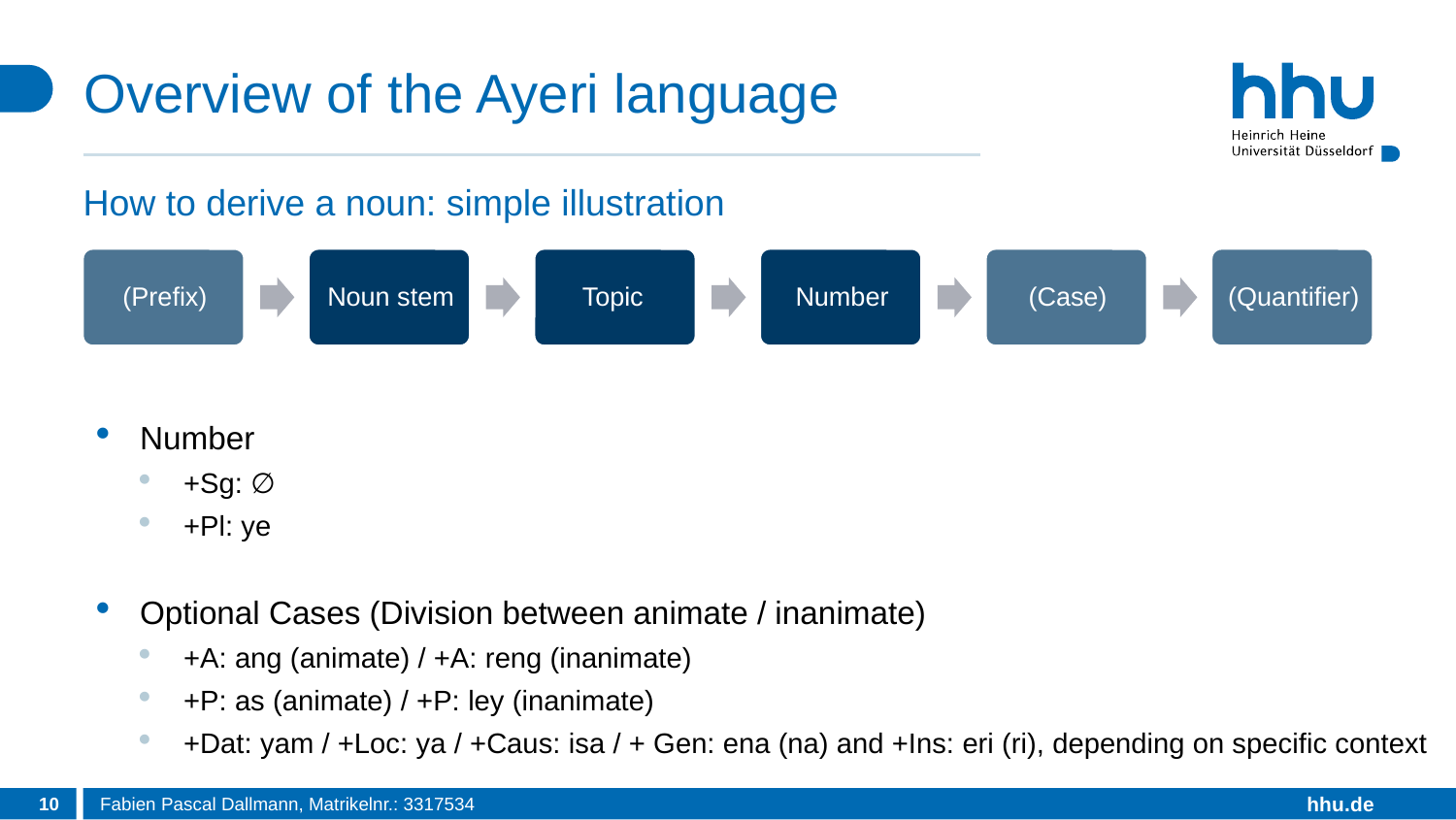

# Overview of the Ayeri language
How to derive a noun: simple illustration
(Prefix)

Noun stem

Topic

Number

(Case)

(Quantifier)

Number
+Sg: ∅
+Pl: ye

Optional Cases (Division between animate / inanimate)
+A: ang (animate) / +A: reng (inanimate)
+P: as (animate) / +P: ley (inanimate)
+Dat: yam / +Loc: ya / +Caus: isa / + Gen: ena (na) and +Ins: eri (ri), depending on specific context

10
Fabien Pascal Dallmann, Matrikelnr.: 3317534